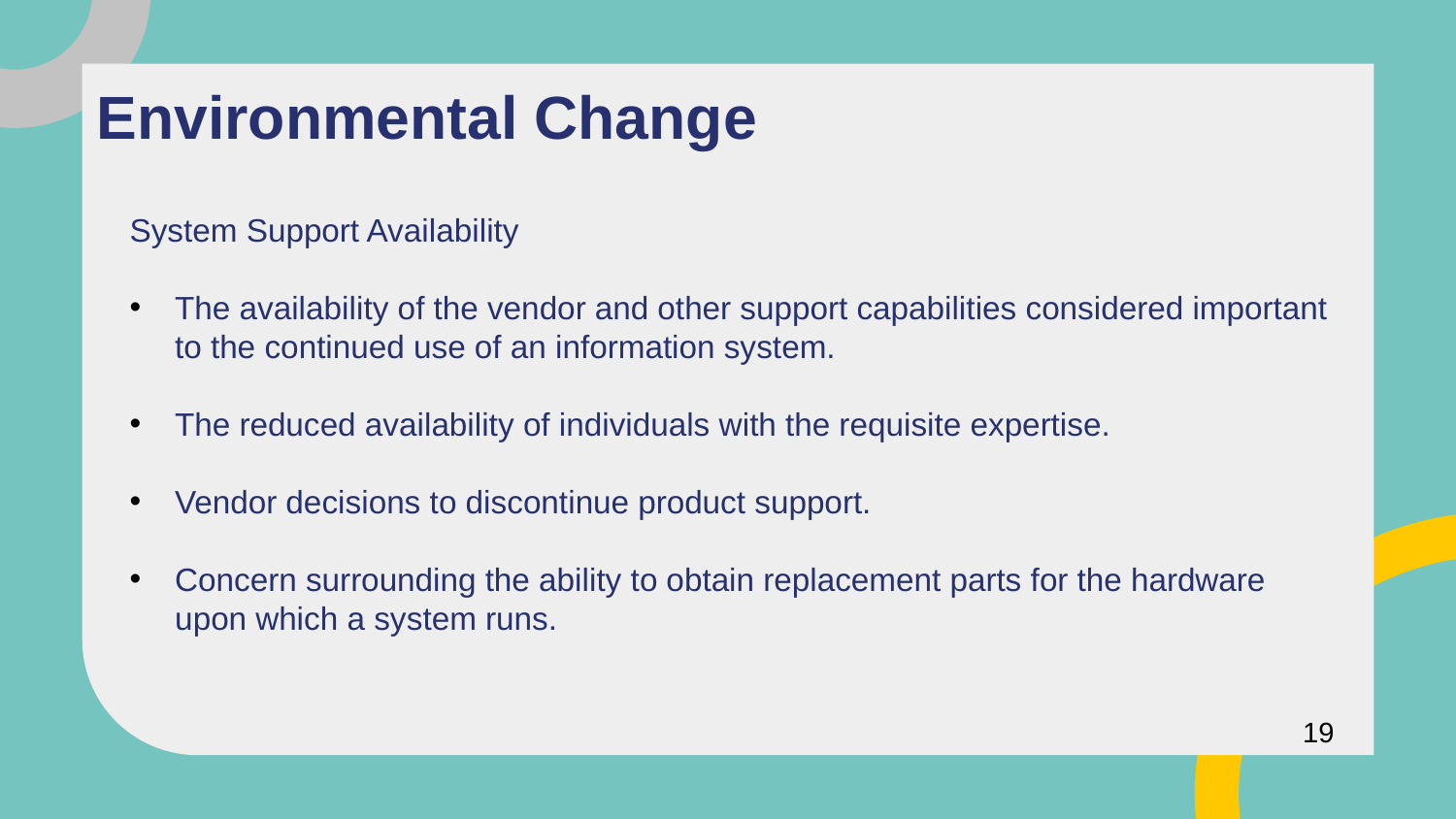

Environmental Change
System Support Availability

The availability of the vendor and other support capabilities considered important to the continued use of an information system.

The reduced availability of individuals with the requisite expertise.

Vendor decisions to discontinue product support.

Concern surrounding the ability to obtain replacement parts for the hardware upon which a system runs.
19